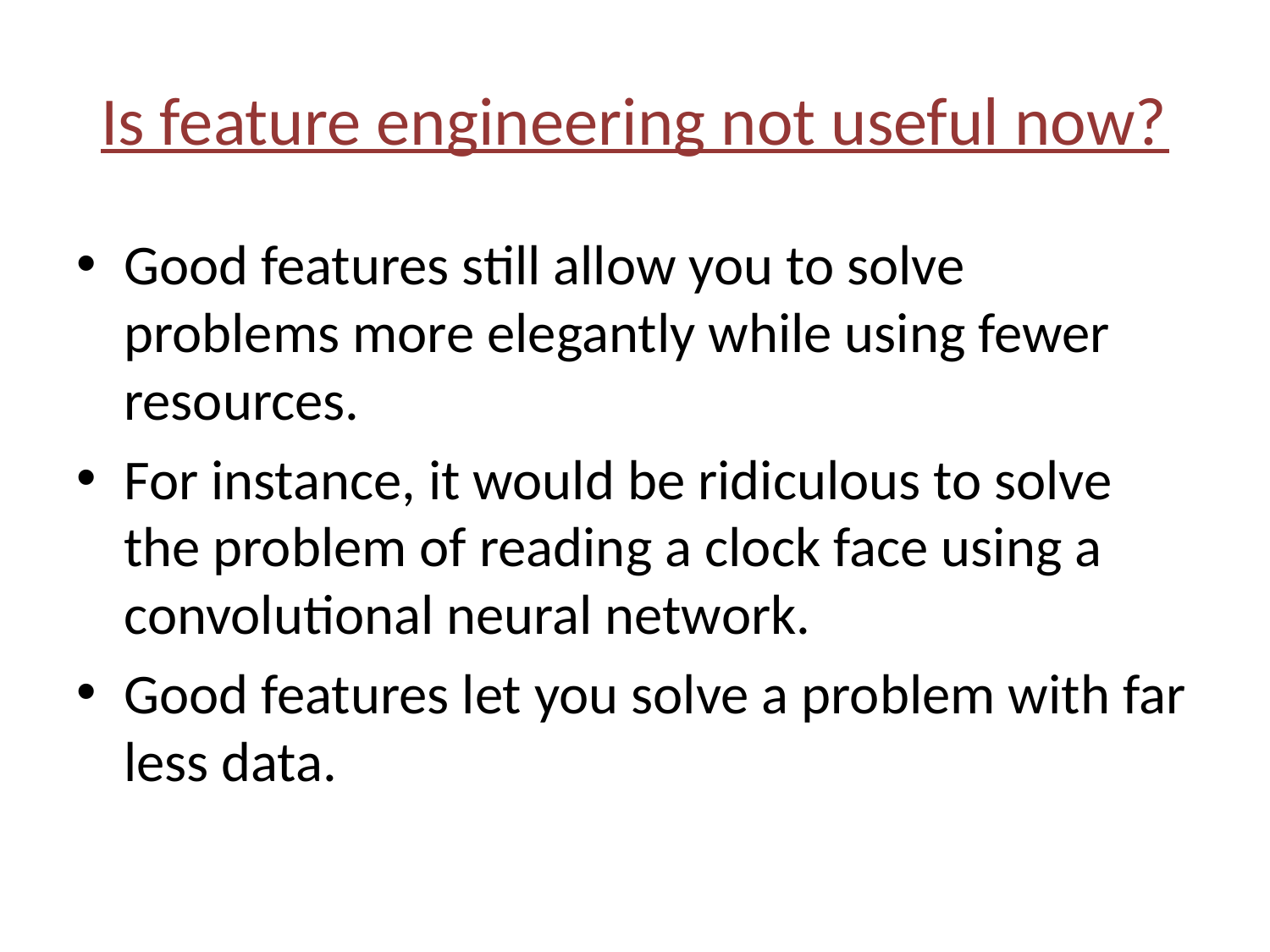

# Is feature engineering not useful now?
Good features still allow you to solve problems more elegantly while using fewer resources.
For instance, it would be ridiculous to solve the problem of reading a clock face using a convolutional neural network.
Good features let you solve a problem with far less data.